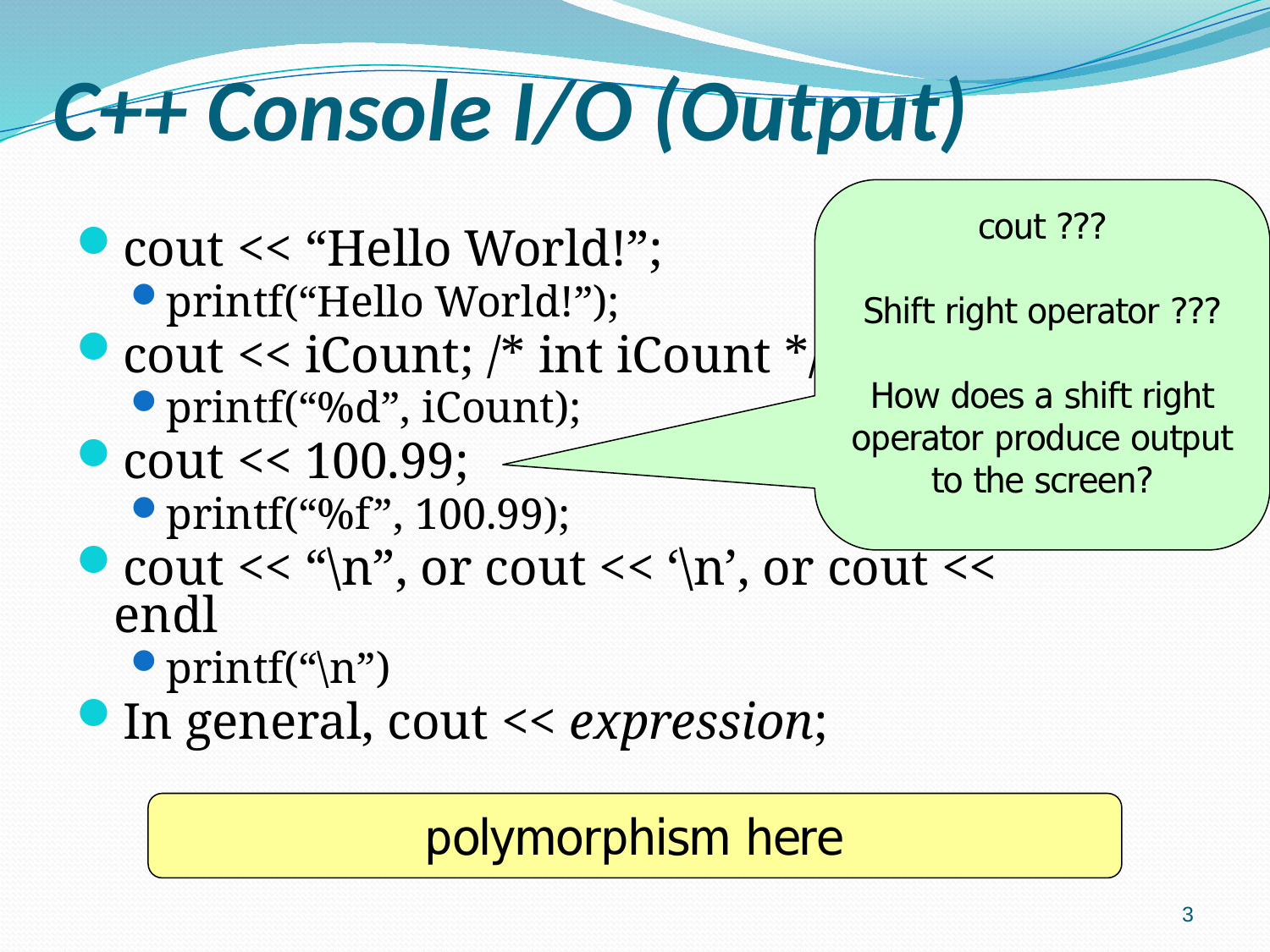

# C++ Console I/O (Output)
cout ???
Shift right operator ???
How does a shift right operator produce output to the screen?
cout << “Hello World!”;
printf(“Hello World!”);
cout << iCount; /* int iCount */
printf(“%d”, iCount);
cout << 100.99;
printf(“%f”, 100.99);
cout << “\n”, or cout << ‘\n’, or cout << endl
printf(“\n”)
In general, cout << expression;
polymorphism here
3